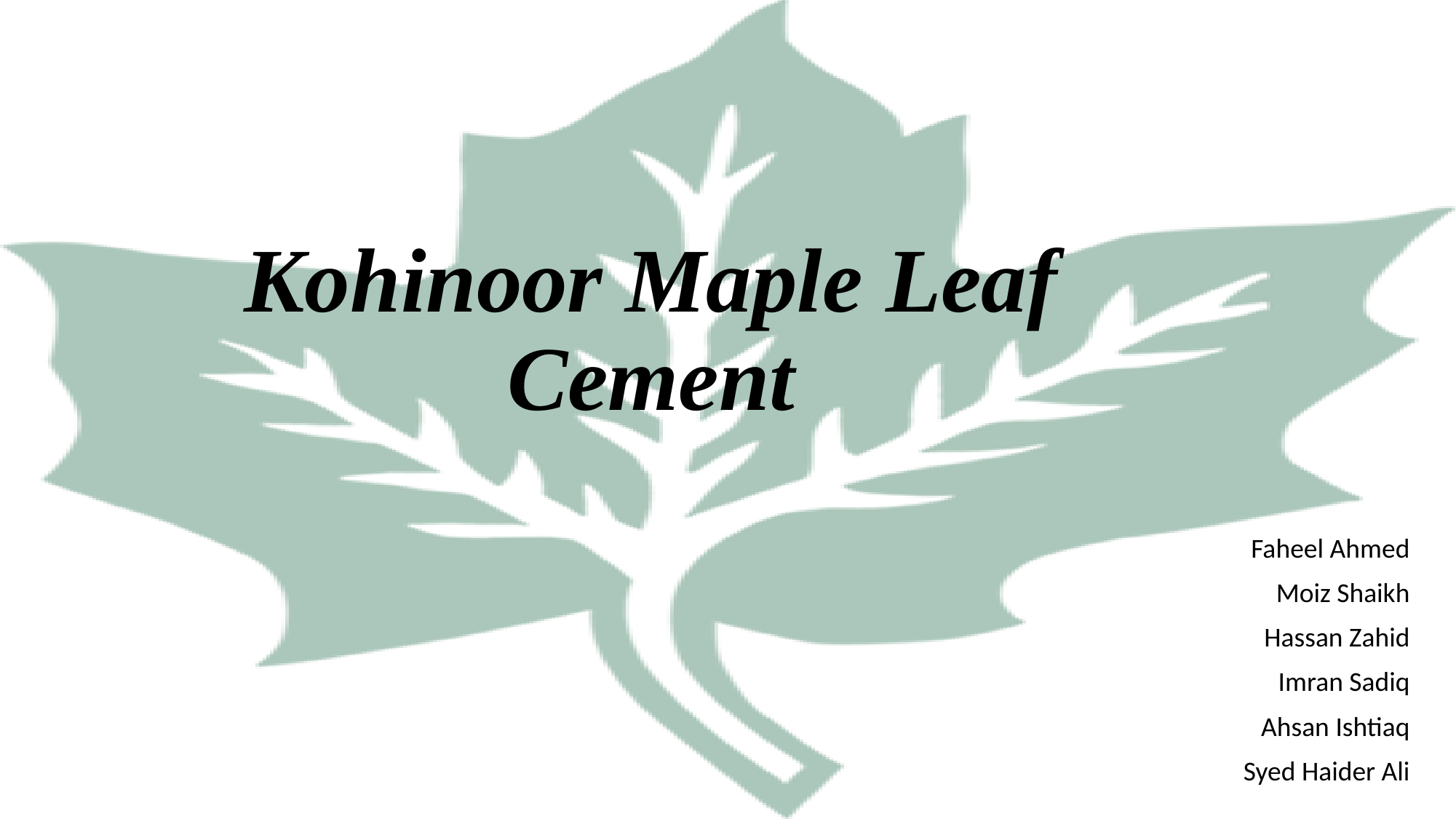

# Kohinoor Maple Leaf Cement
Faheel Ahmed
Moiz Shaikh
Hassan Zahid
Imran Sadiq
Ahsan Ishtiaq
Syed Haider Ali